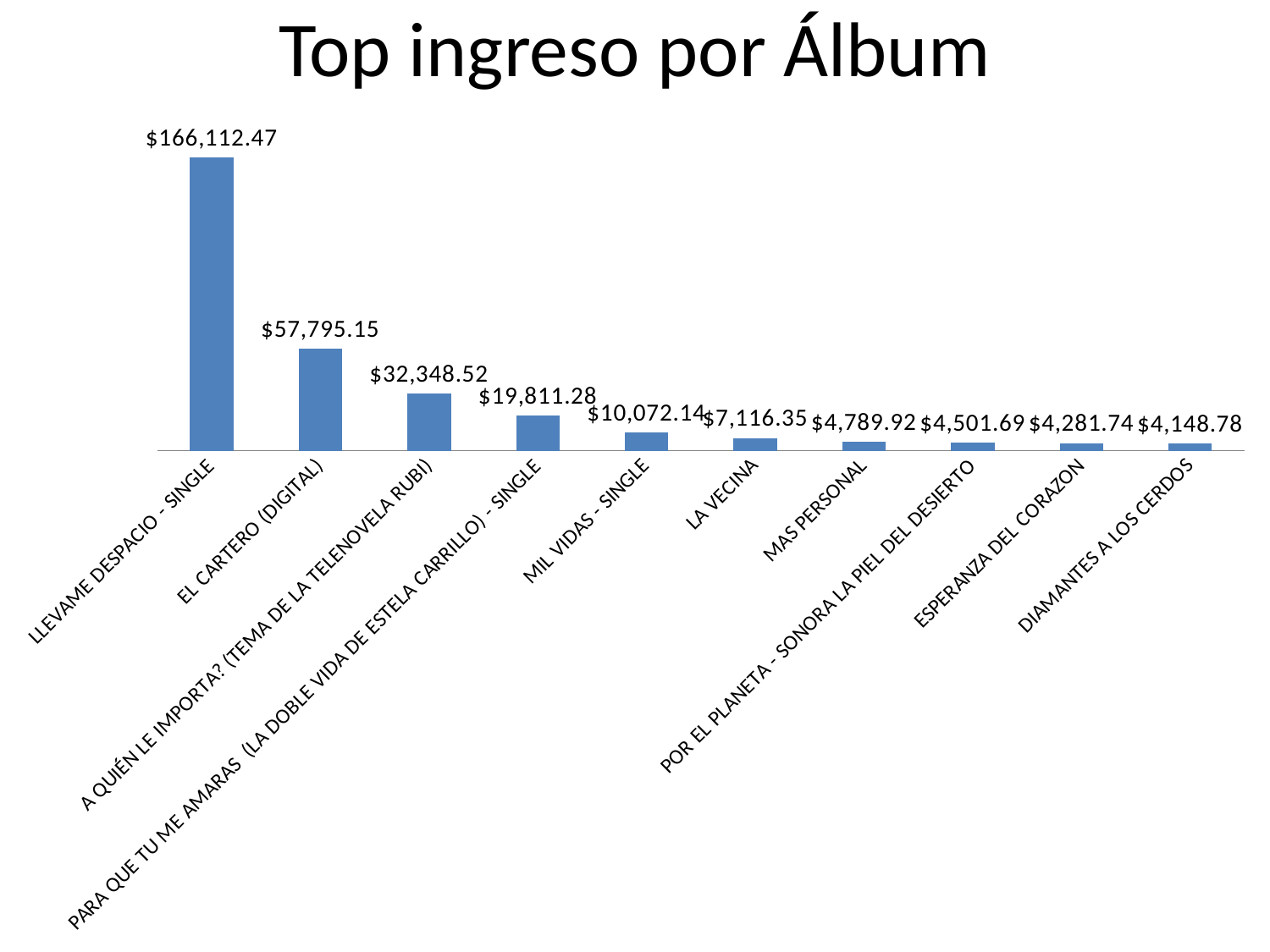

# Top ingreso por Álbum

### Chart

| Category | Total por album |
|---|---|
| LLEVAME DESPACIO - SINGLE | 166112.4654806113 |
| EL CARTERO (DIGITAL) | 57795.15082125873 |
| A QUIÉN LE IMPORTA? (TEMA DE LA TELENOVELA RUBI) | 32348.518410029774 |
| PARA QUE TU ME AMARAS  (LA DOBLE VIDA DE ESTELA CARRILLO) - SINGLE | 19811.2752299513 |
| MIL VIDAS - SINGLE | 10072.136994541459 |
| LA VECINA | 7116.349554434869 |
| MAS PERSONAL | 4789.915499169553 |
| POR EL PLANETA - SONORA LA PIEL DEL DESIERTO | 4501.694080887975 |
| ESPERANZA DEL CORAZON | 4281.737578492776 |
| DIAMANTES A LOS CERDOS | 4148.778843622081 |